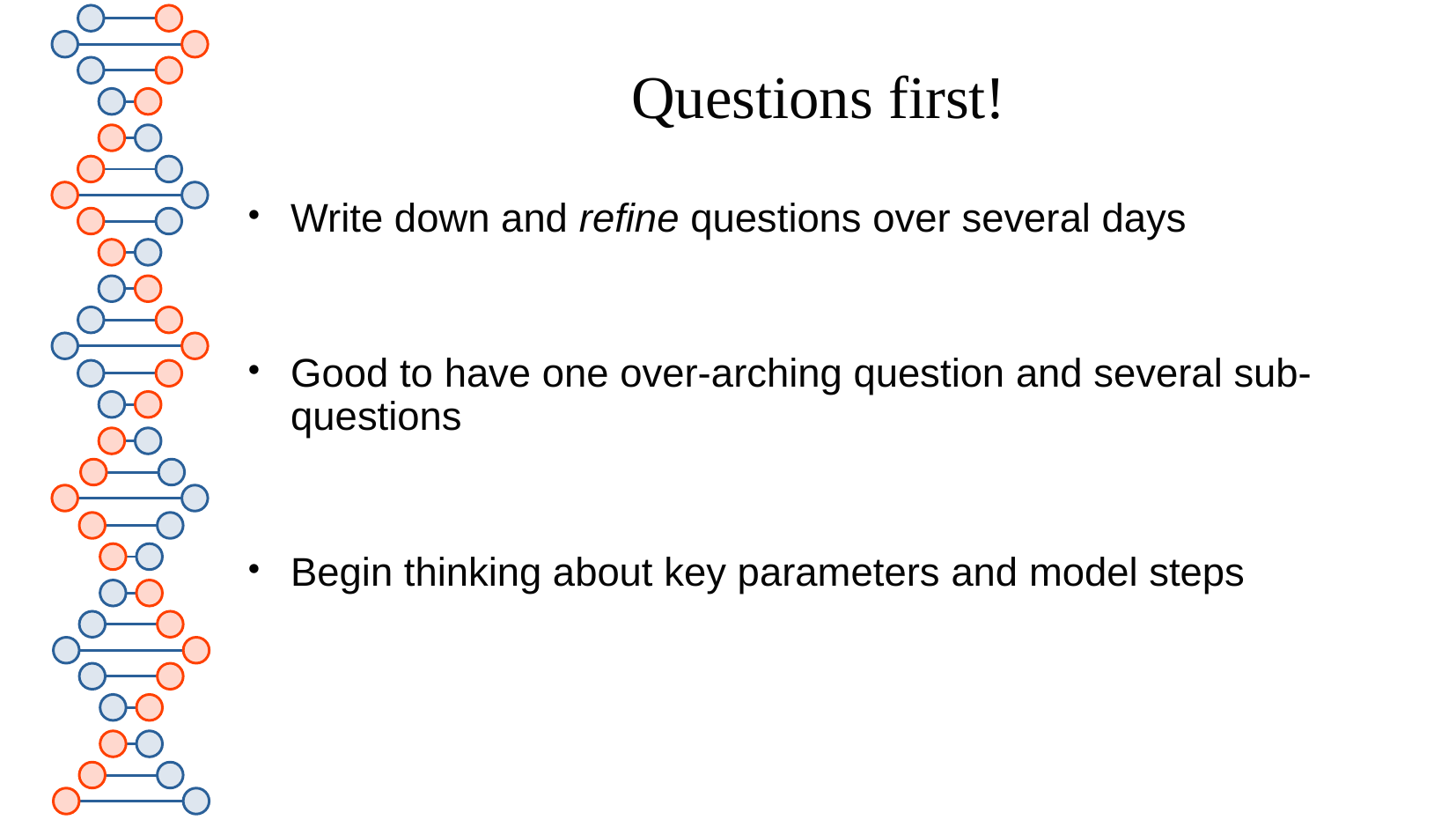

# Questions first!
Write down and refine questions over several days

Good to have one over-arching question and several sub-questions

Begin thinking about key parameters and model steps